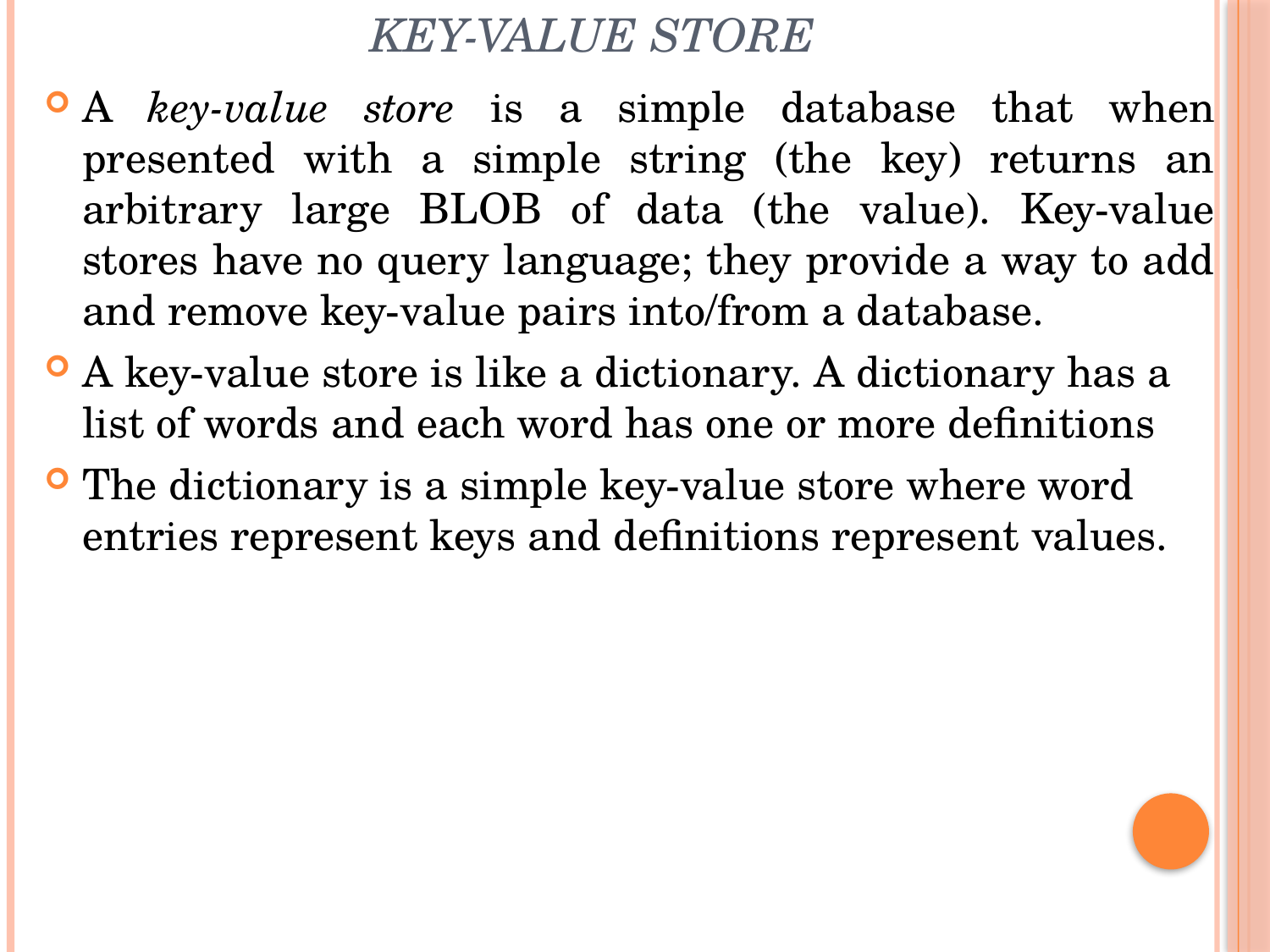

# key-value store
A key-value store is a simple database that when presented with a simple string (the key) returns an arbitrary large BLOB of data (the value). Key-value stores have no query language; they provide a way to add and remove key-value pairs into/from a database.
A key-value store is like a dictionary. A dictionary has a list of words and each word has one or more definitions
The dictionary is a simple key-value store where word entries represent keys and definitions represent values.